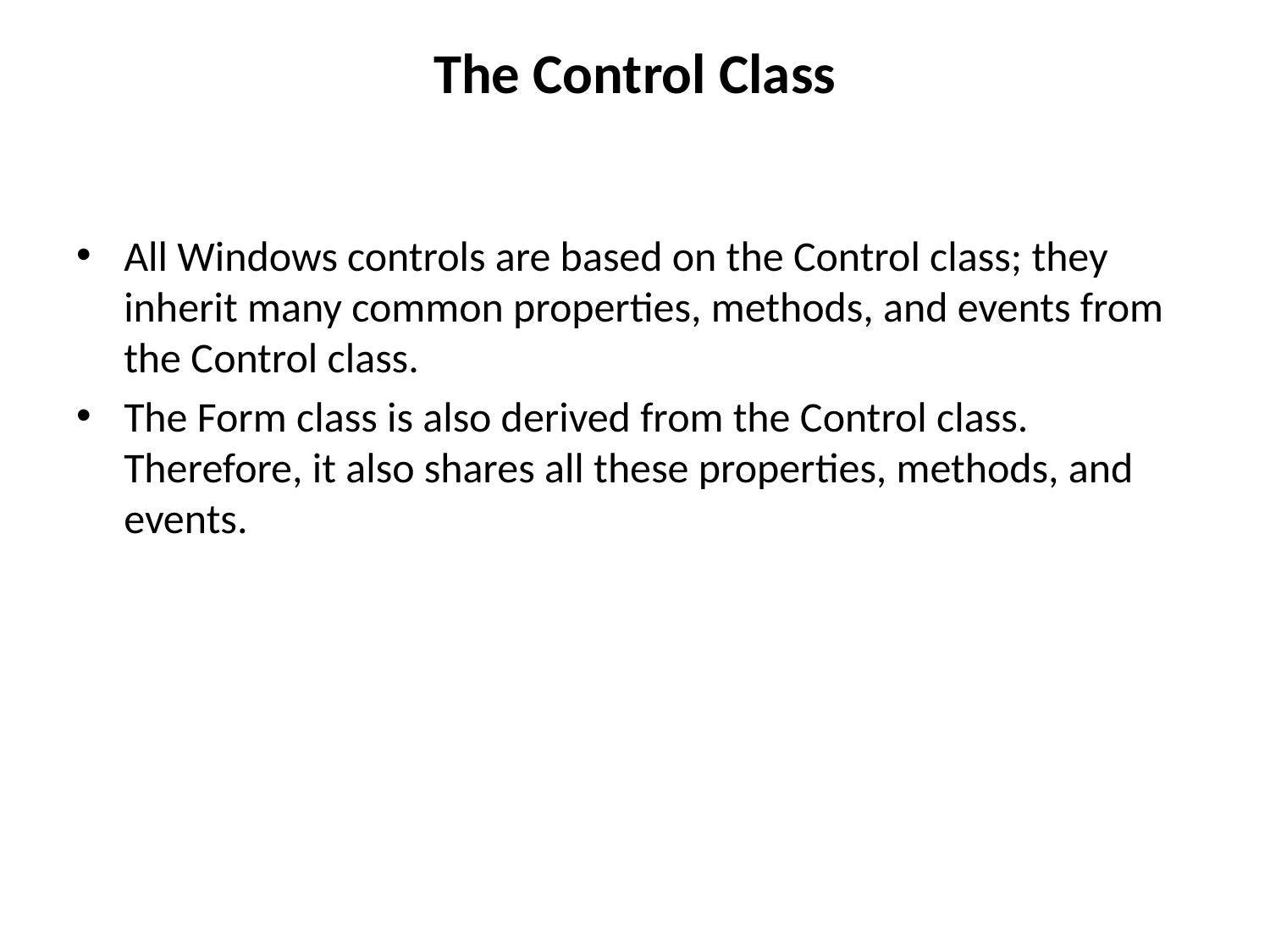

# The Control Class
All Windows controls are based on the Control class; they inherit many common properties, methods, and events from the Control class.
The Form class is also derived from the Control class. Therefore, it also shares all these properties, methods, and events.